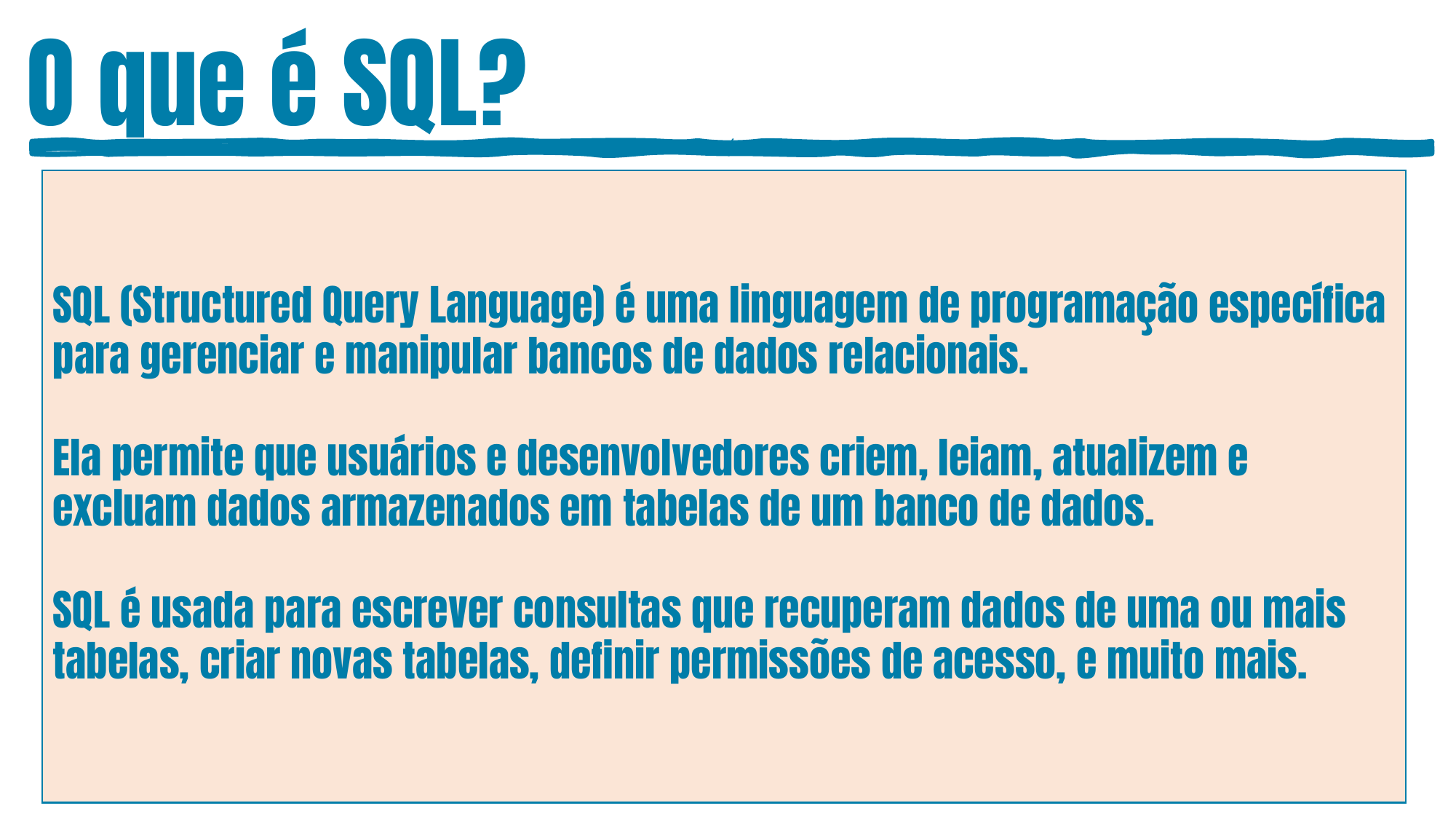

O que é SQL?
‘

SQL (Structured Query Language) é uma linguagem de programação específica para gerenciar e manipular bancos de dados relacionais.

Ela permite que usuários e desenvolvedores criem, leiam, atualizem e excluam dados armazenados em tabelas de um banco de dados.

SQL é usada para escrever consultas que recuperam dados de uma ou mais tabelas, criar novas tabelas, definir permissões de acesso, e muito mais.